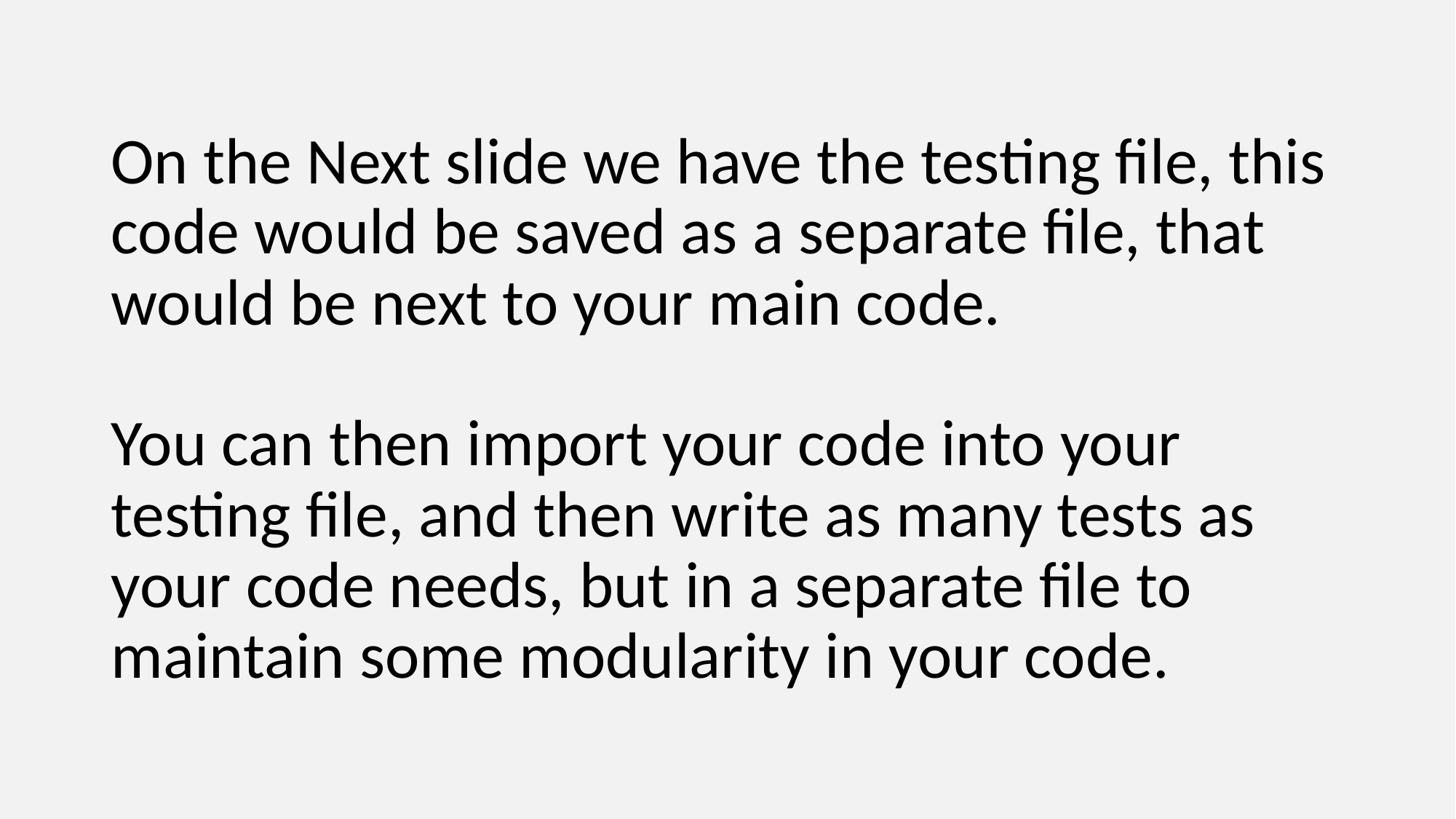

# On the Next slide we have the testing file, this code would be saved as a separate file, that would be next to your main code. You can then import your code into your testing file, and then write as many tests as your code needs, but in a separate file to maintain some modularity in your code.